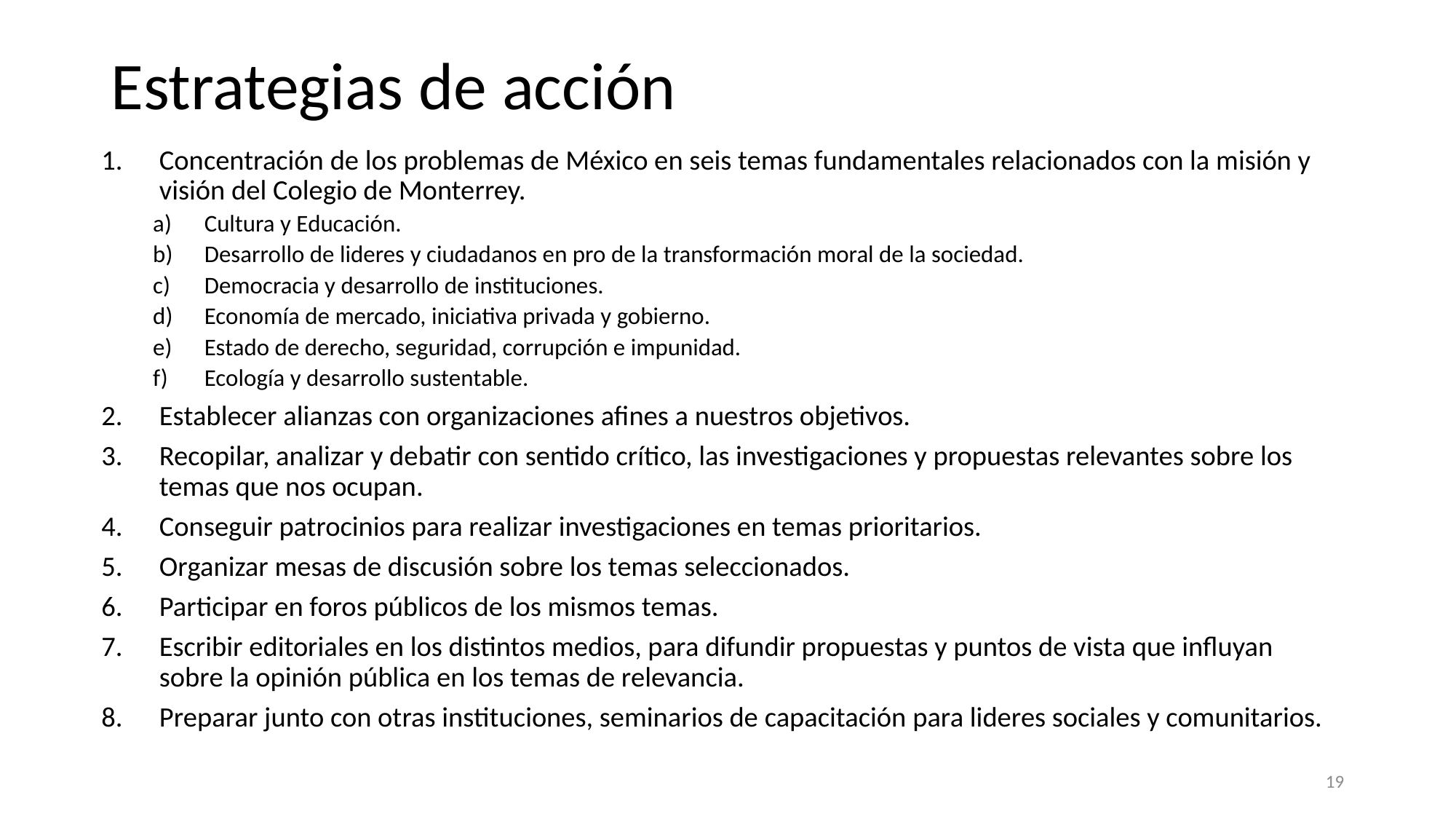

# Estrategias de acción
Concentración de los problemas de México en seis temas fundamentales relacionados con la misión y visión del Colegio de Monterrey.
Cultura y Educación.
Desarrollo de lideres y ciudadanos en pro de la transformación moral de la sociedad.
Democracia y desarrollo de instituciones.
Economía de mercado, iniciativa privada y gobierno.
Estado de derecho, seguridad, corrupción e impunidad.
Ecología y desarrollo sustentable.
Establecer alianzas con organizaciones afines a nuestros objetivos.
Recopilar, analizar y debatir con sentido crítico, las investigaciones y propuestas relevantes sobre los temas que nos ocupan.
Conseguir patrocinios para realizar investigaciones en temas prioritarios.
Organizar mesas de discusión sobre los temas seleccionados.
Participar en foros públicos de los mismos temas.
Escribir editoriales en los distintos medios, para difundir propuestas y puntos de vista que influyan sobre la opinión pública en los temas de relevancia.
Preparar junto con otras instituciones, seminarios de capacitación para lideres sociales y comunitarios.

19